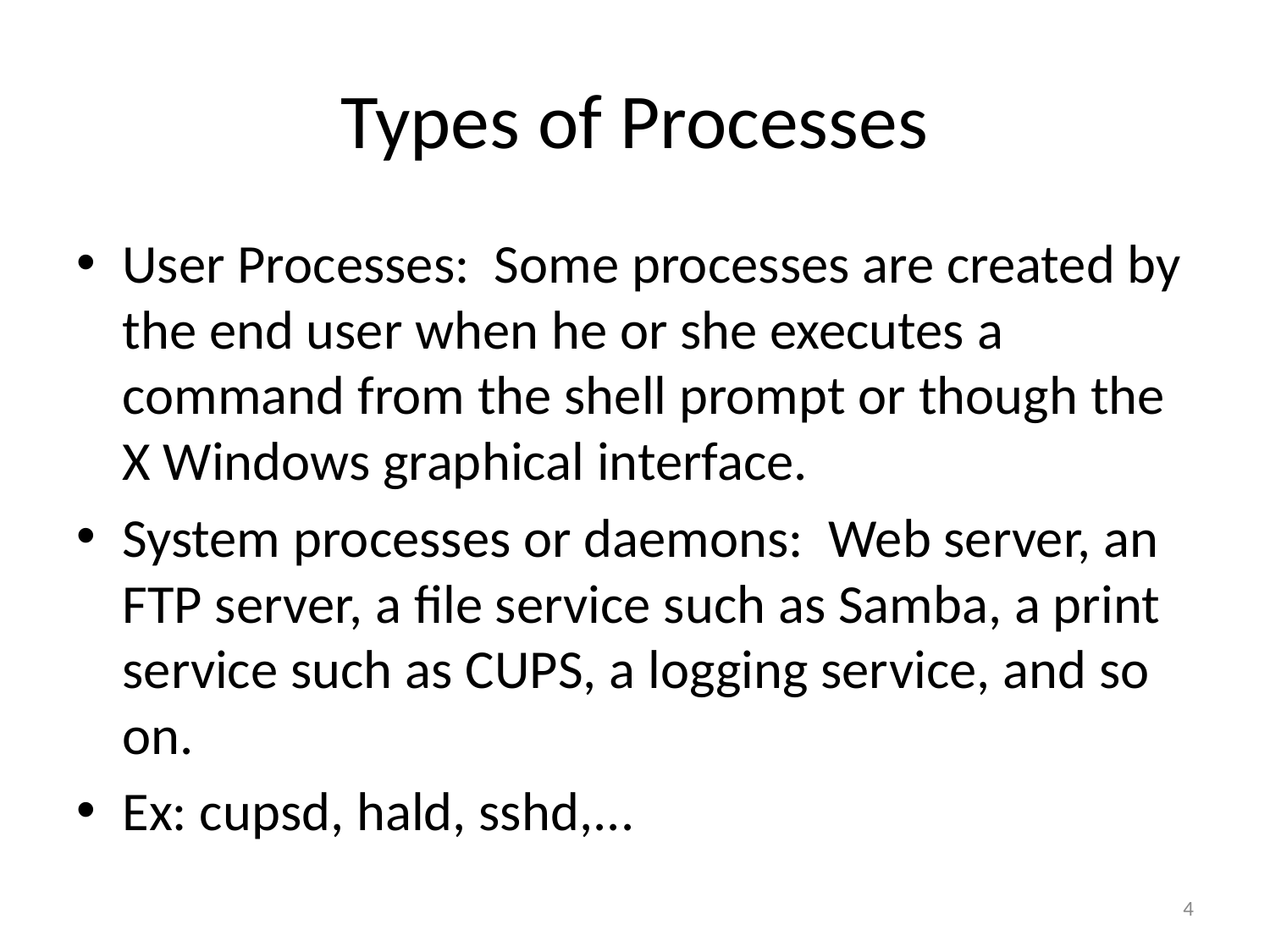

# Types of Processes
User Processes:  Some processes are created by the end user when he or she executes a command from the shell prompt or though the X Windows graphical interface.
System processes or daemons:  Web server, an FTP server, a file service such as Samba, a print service such as CUPS, a logging service, and so on.
Ex: cupsd, hald, sshd,...
4